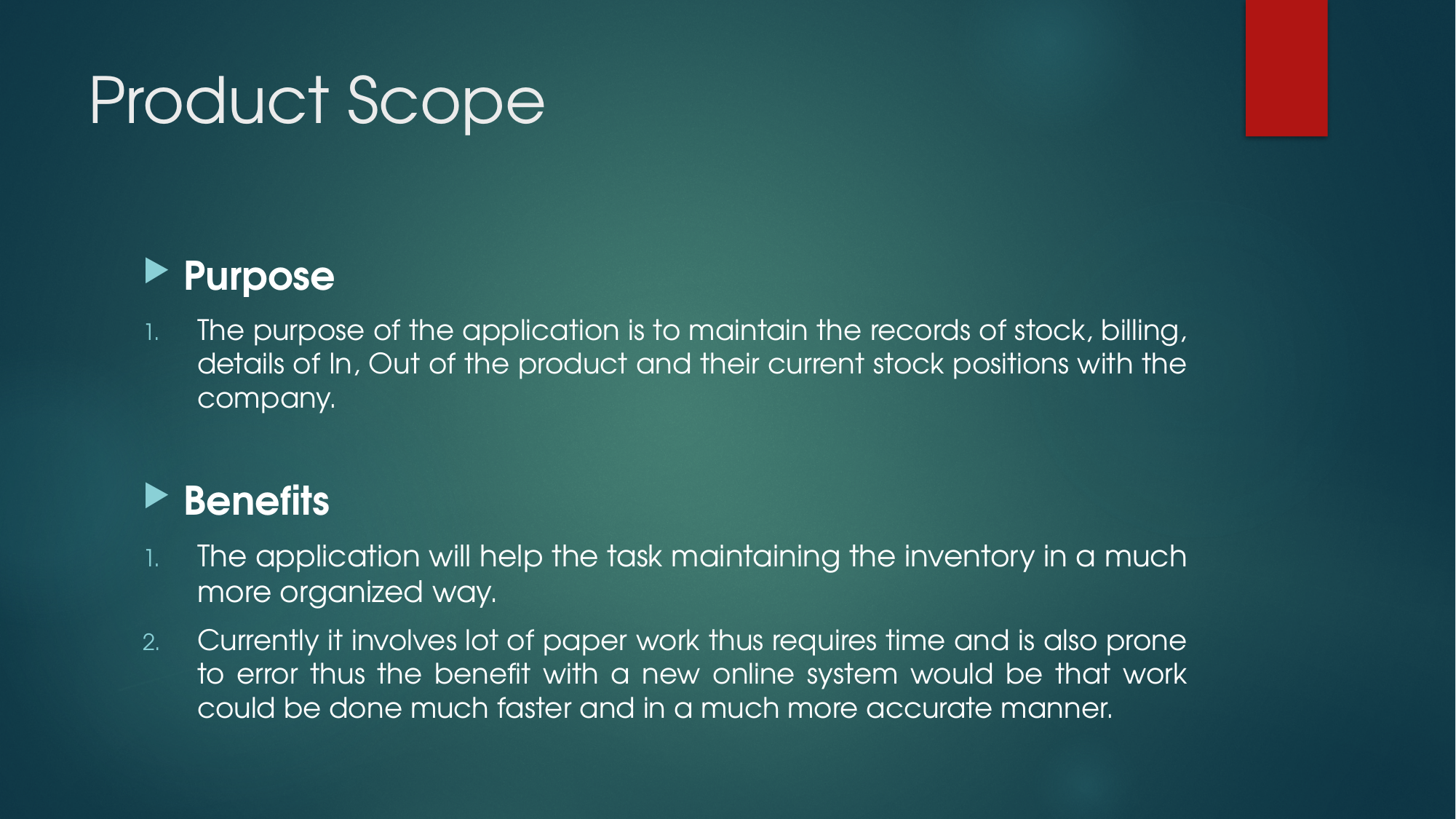

# Product Scope
Purpose
The purpose of the application is to maintain the records of stock, billing, details of In, Out of the product and their current stock positions with the company.

Benefits
The application will help the task maintaining the inventory in a much more organized way.
Currently it involves lot of paper work thus requires time and is also prone to error thus the benefit with a new online system would be that work could be done much faster and in a much more accurate manner.